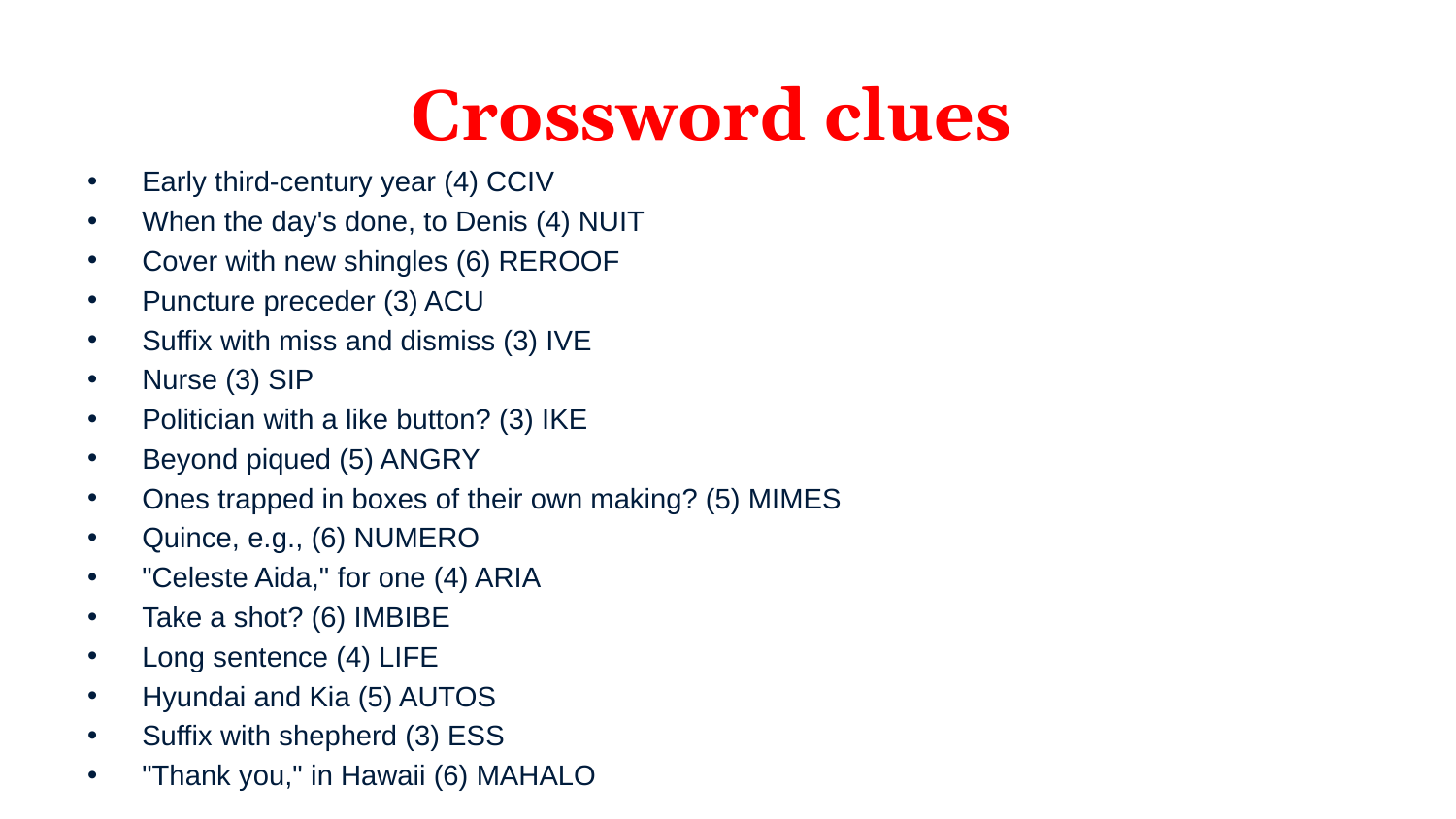

# Crossword clues
Early third-century year (4) CCIV
When the day's done, to Denis (4) NUIT
Cover with new shingles (6) REROOF
Puncture preceder (3) ACU
Suffix with miss and dismiss (3) IVE
Nurse (3) SIP
Politician with a like button? (3) IKE
Beyond piqued (5) ANGRY
Ones trapped in boxes of their own making? (5) MIMES
Quince, e.g., (6) NUMERO
"Celeste Aida," for one (4) ARIA
Take a shot? (6) IMBIBE
Long sentence (4) LIFE
Hyundai and Kia (5) AUTOS
Suffix with shepherd (3) ESS
"Thank you," in Hawaii (6) MAHALO